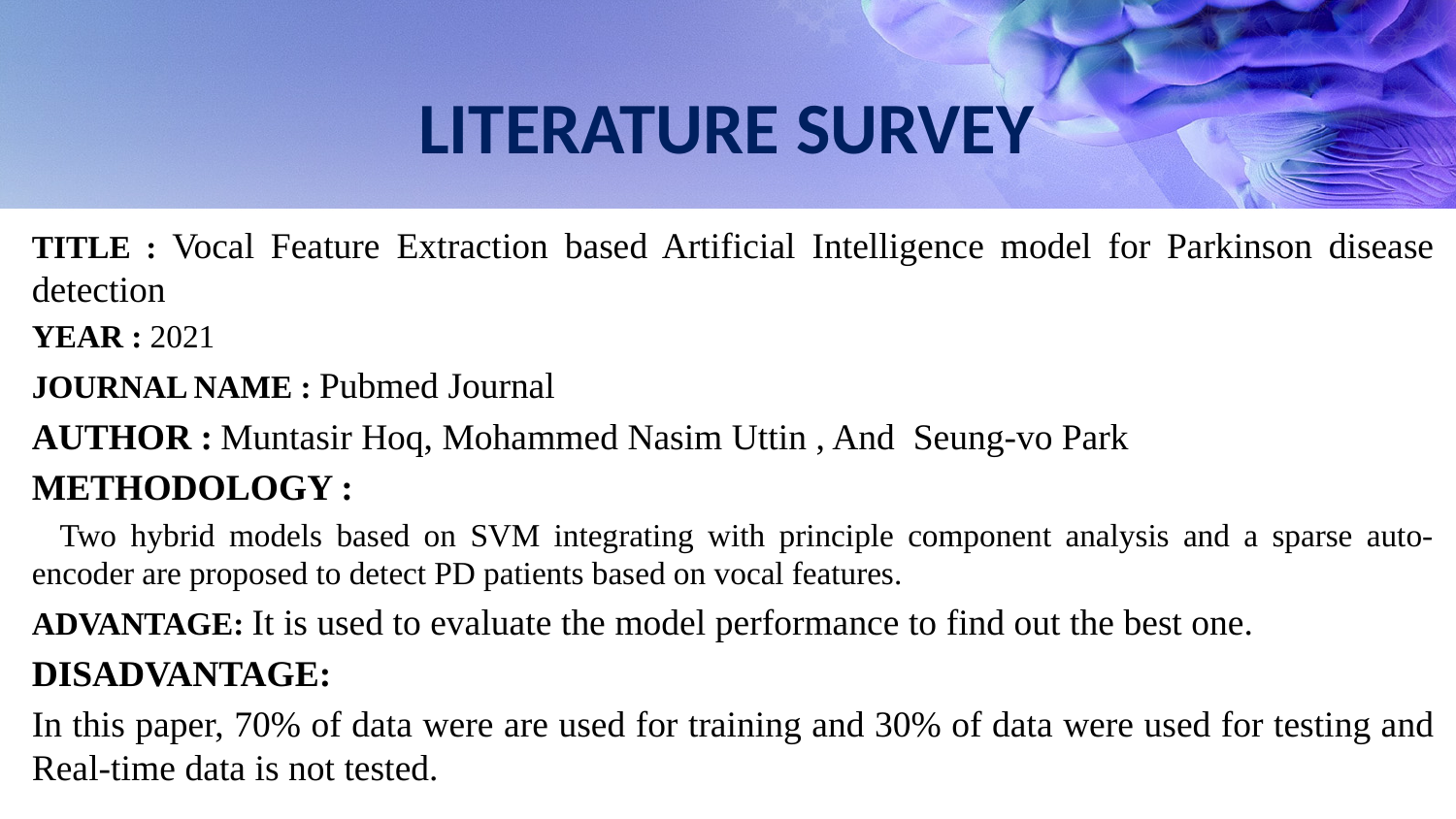

# LITERATURE SURVEY
TITLE : Vocal Feature Extraction based Artificial Intelligence model for Parkinson disease detection
YEAR : 2021
JOURNAL NAME : Pubmed Journal
AUTHOR : Muntasir Hoq, Mohammed Nasim Uttin , And  Seung-vo Park
METHODOLOGY :
  Two hybrid models based on SVM integrating with principle component analysis and a sparse auto-encoder are proposed to detect PD patients based on vocal features.
ADVANTAGE: It is used to evaluate the model performance to find out the best one.
DISADVANTAGE:
In this paper, 70% of data were are used for training and 30% of data were used for testing and Real-time data is not tested.